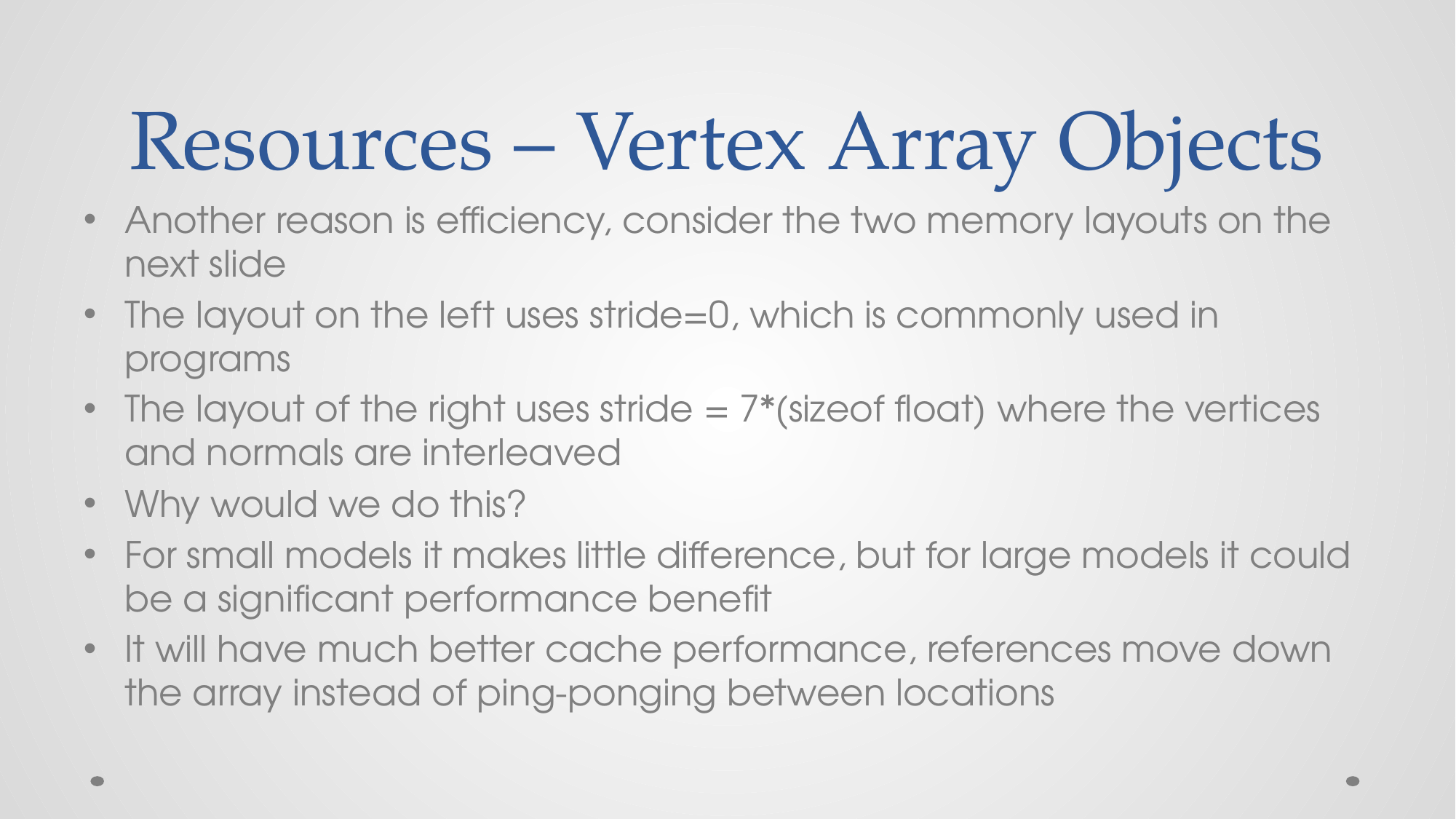

# Resources – Vertex Array Objects
Another reason is efficiency, consider the two memory layouts on the next slide
The layout on the left uses stride=0, which is commonly used in programs
The layout of the right uses stride = 7*(sizeof float) where the vertices and normals are interleaved
Why would we do this?
For small models it makes little difference, but for large models it could be a significant performance benefit
It will have much better cache performance, references move down the array instead of ping-ponging between locations